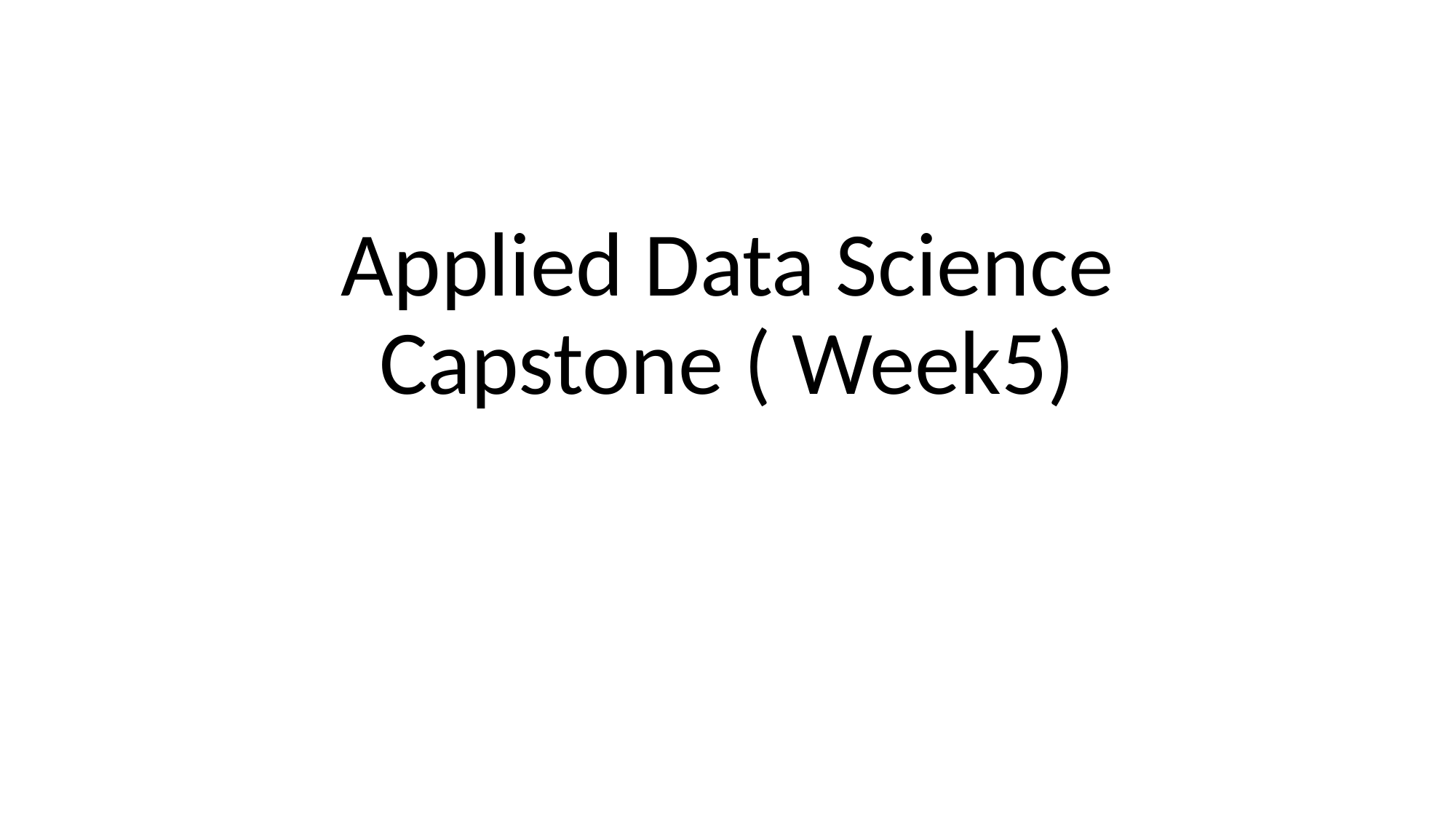

# Applied Data Science Capstone ( Week5)